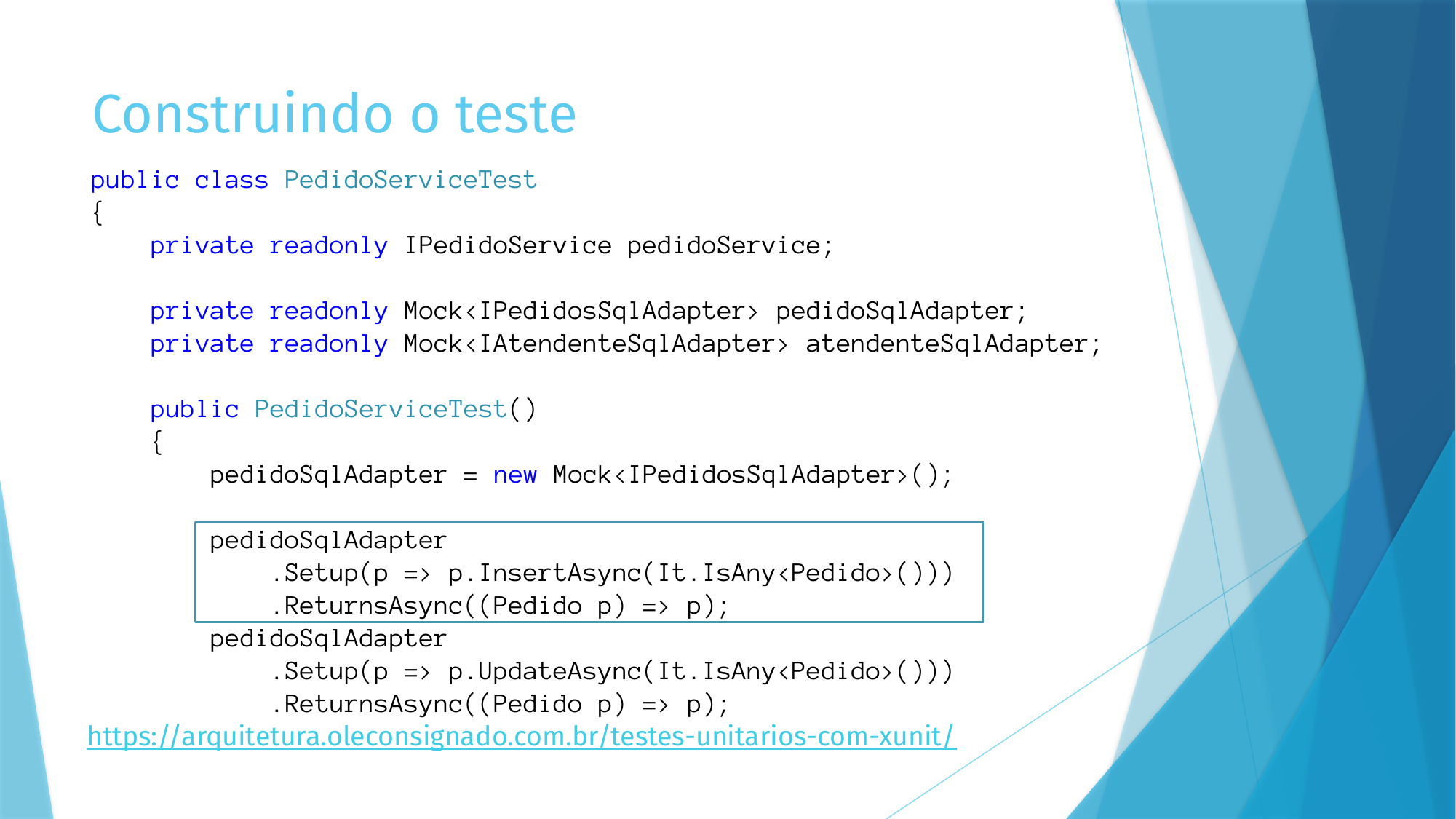

# Construindo o teste
public class PedidoServiceTest
{
    private readonly IPedidoService pedidoService;

    private readonly Mock<IPedidosSqlAdapter> pedidoSqlAdapter;
    private readonly Mock<IAtendenteSqlAdapter> atendenteSqlAdapter;

    public PedidoServiceTest()
    {
        pedidoSqlAdapter = new Mock<IPedidosSqlAdapter>();

        pedidoSqlAdapter
            .Setup(p => p.InsertAsync(It.IsAny<Pedido>()))
            .ReturnsAsync((Pedido p) => p);
        pedidoSqlAdapter
            .Setup(p => p.UpdateAsync(It.IsAny<Pedido>()))
            .ReturnsAsync((Pedido p) => p);

https://arquitetura.oleconsignado.com.br/testes-unitarios-com-xunit/